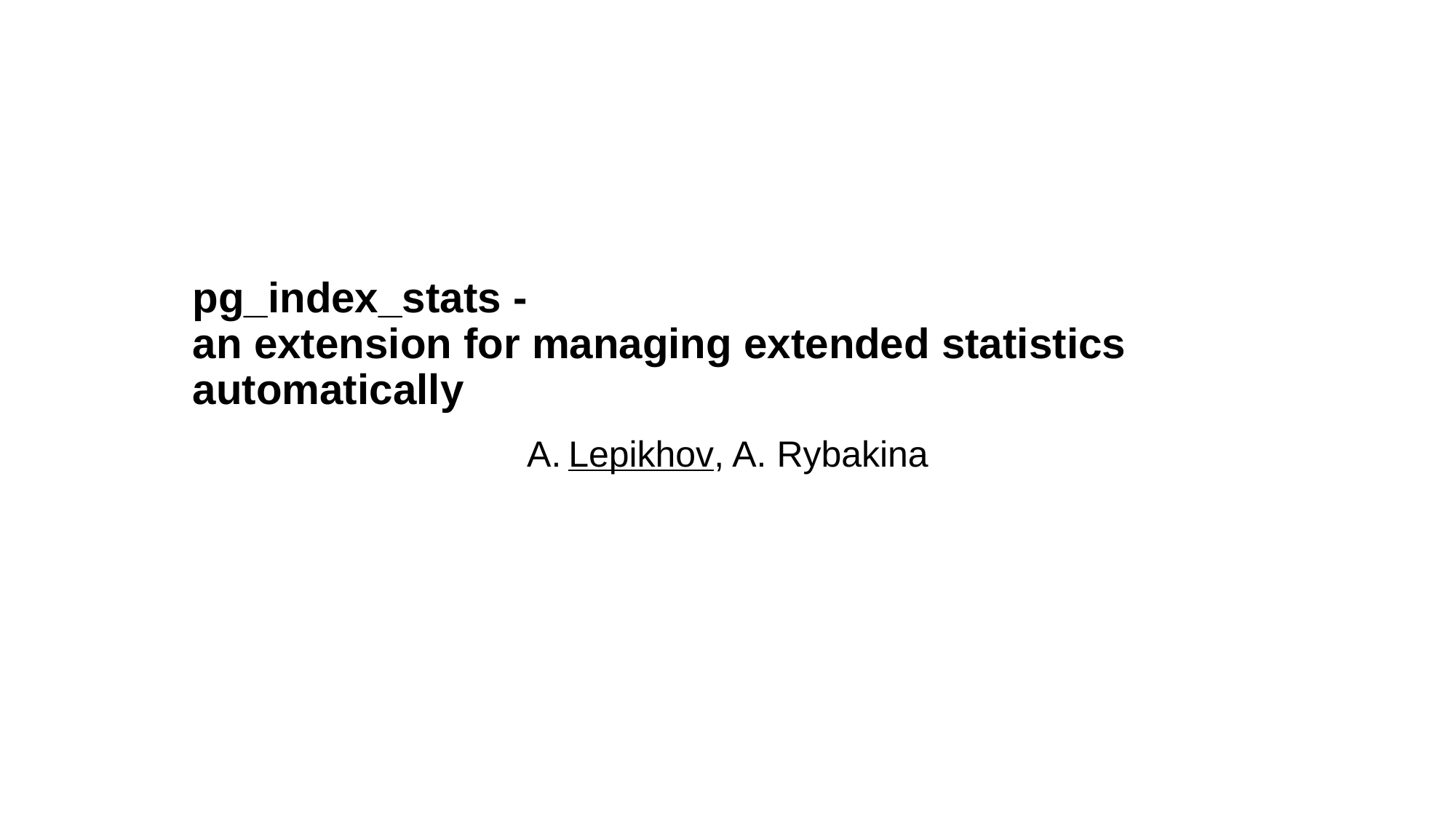

# pg_index_stats - an extension for managing extended statistics automatically
Lepikhov, A. Rybakina